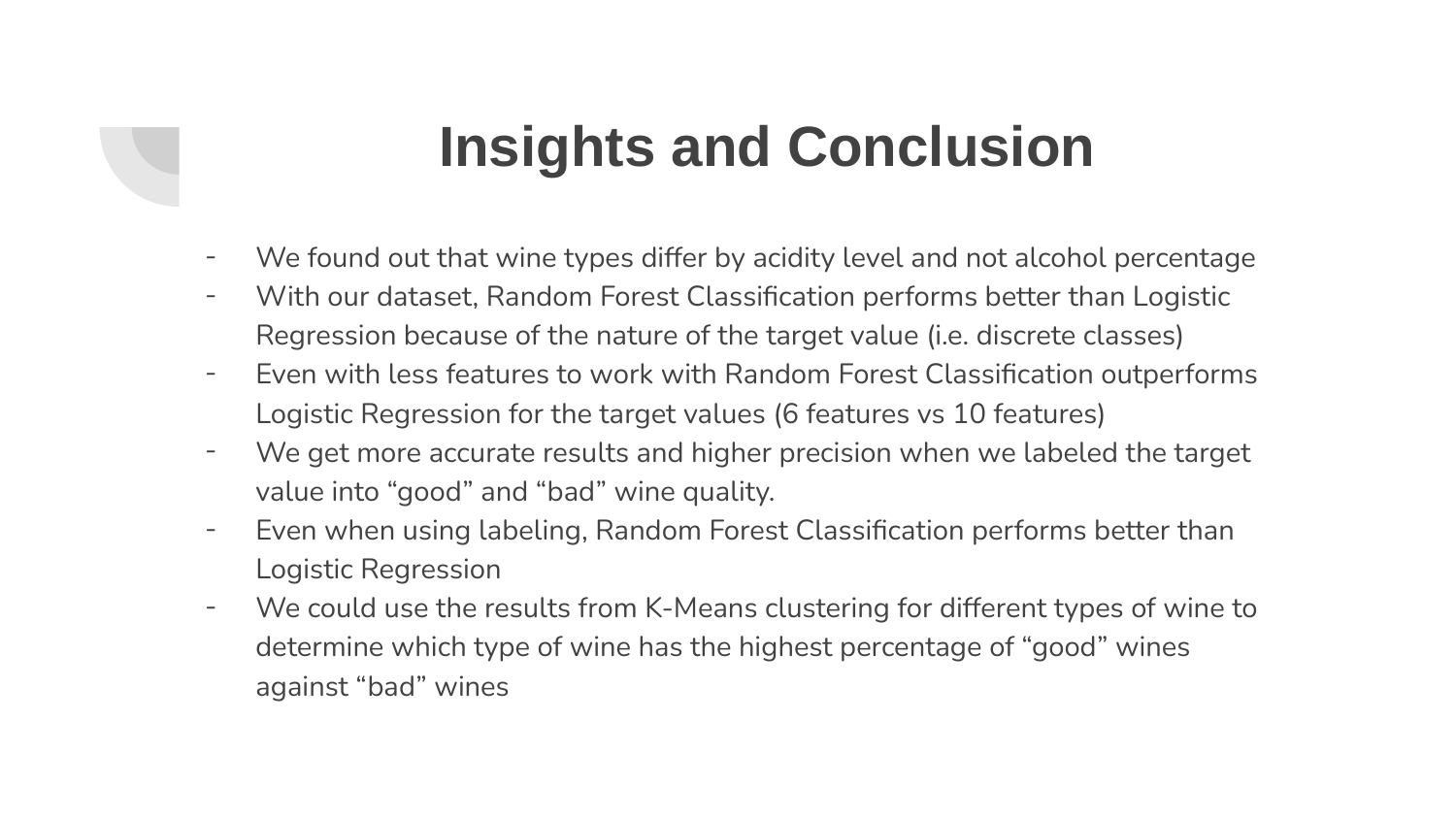

# Insights and Conclusion
We found out that wine types differ by acidity level and not alcohol percentage
With our dataset, Random Forest Classification performs better than Logistic Regression because of the nature of the target value (i.e. discrete classes)
Even with less features to work with Random Forest Classification outperforms Logistic Regression for the target values (6 features vs 10 features)
We get more accurate results and higher precision when we labeled the target value into “good” and “bad” wine quality.
Even when using labeling, Random Forest Classification performs better than Logistic Regression
We could use the results from K-Means clustering for different types of wine to determine which type of wine has the highest percentage of “good” wines against “bad” wines